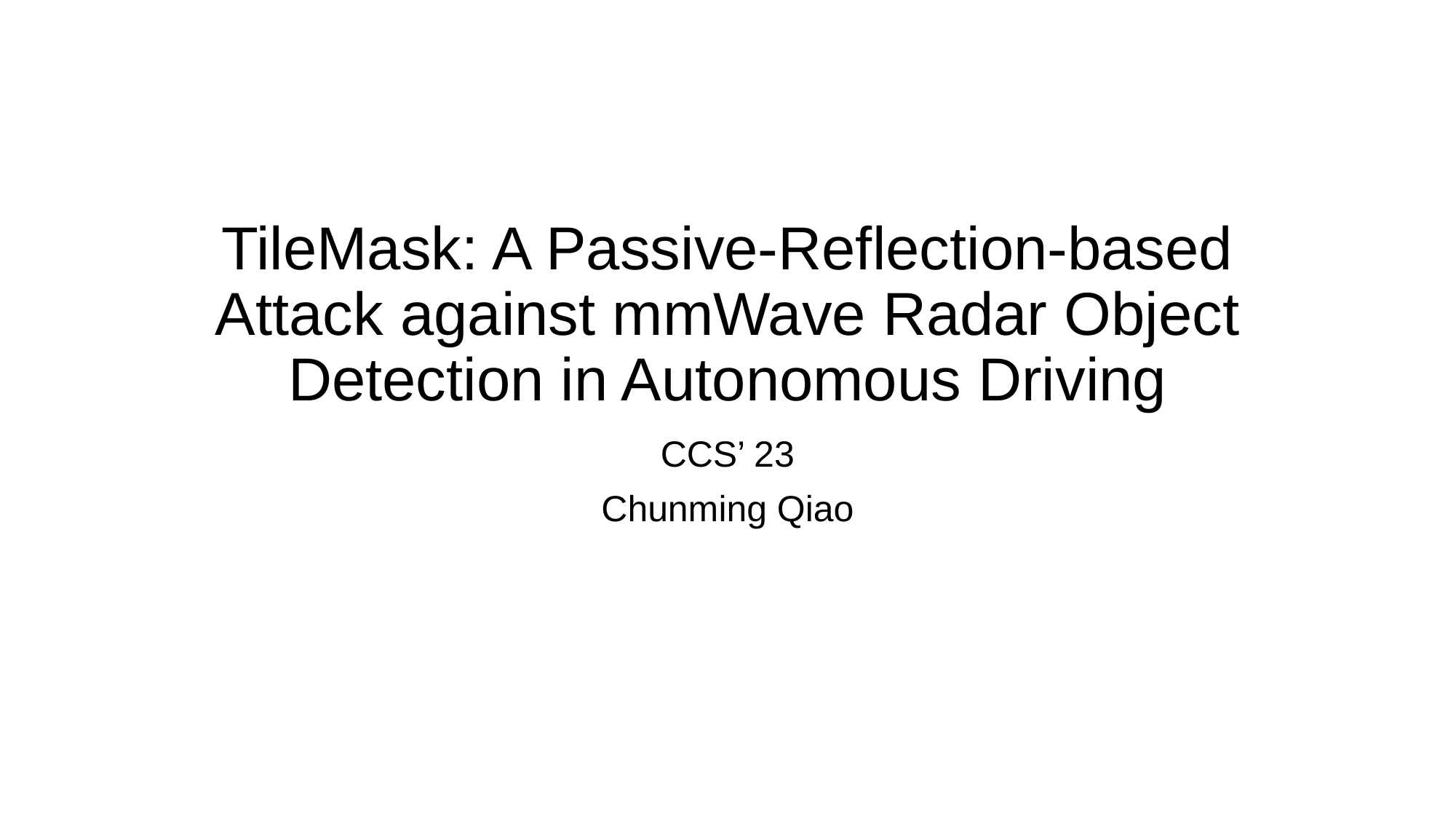

# TileMask: A Passive-Reflection-based Attack against mmWave Radar Object Detection in Autonomous Driving
CCS’ 23
Chunming Qiao